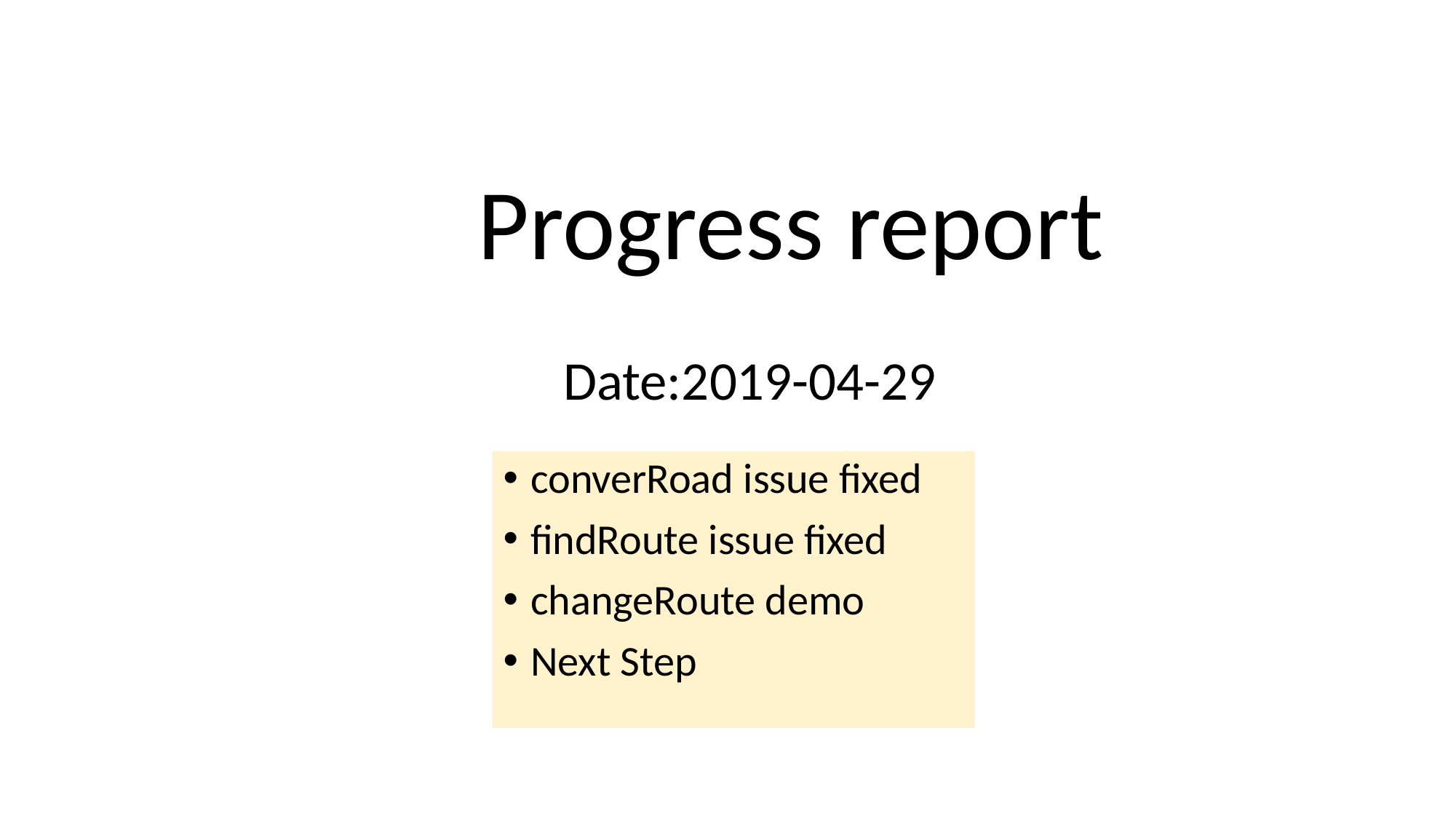

# Progress report
Date:2019-04-29
converRoad issue fixed
findRoute issue fixed
changeRoute demo
Next Step